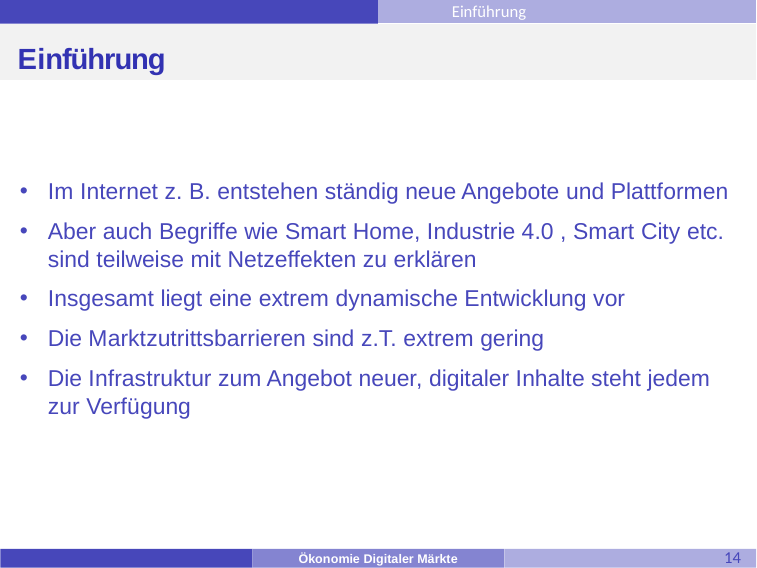

Einführung
# Einführung

Im Internet z. B. entstehen ständig neue Angebote und Plattformen
Aber auch Begriffe wie Smart Home, Industrie 4.0 , Smart City etc. sind teilweise mit Netzeffekten zu erklären
Insgesamt liegt eine extrem dynamische Entwicklung vor
Die Marktzutrittsbarrieren sind z.T. extrem gering
Die Infrastruktur zum Angebot neuer, digitaler Inhalte steht jedem zur Verfügung
14